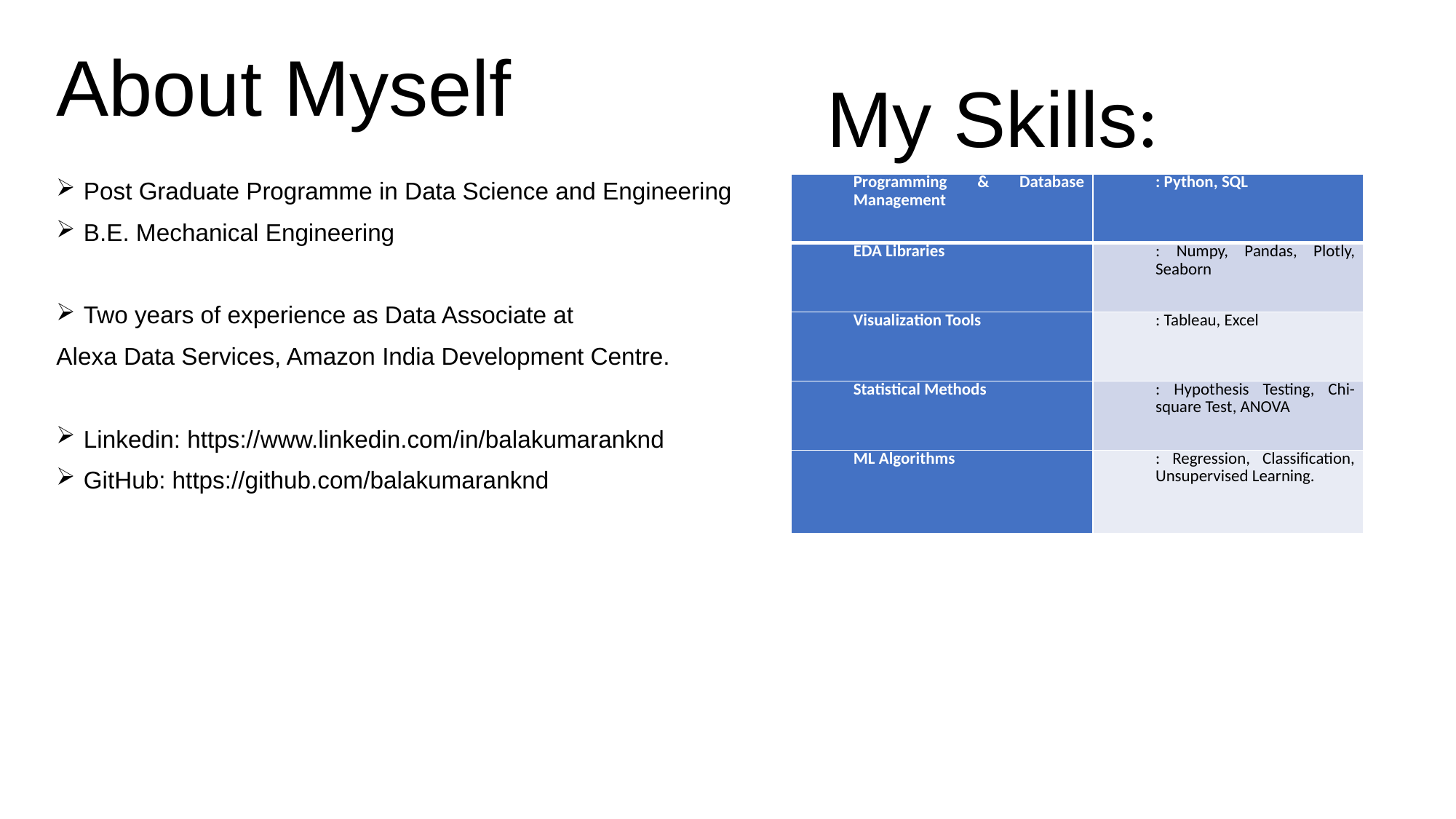

About Myself
My Skills:
Post Graduate Programme in Data Science and Engineering
B.E. Mechanical Engineering

Two years of experience as Data Associate at
Alexa Data Services, Amazon India Development Centre.

Linkedin: https://www.linkedin.com/in/balakumaranknd
GitHub: https://github.com/balakumaranknd
| Programming & Database Management | : Python, SQL |
| --- | --- |
| EDA Libraries | : Numpy, Pandas, Plotly, Seaborn |
| Visualization Tools | : Tableau, Excel |
| Statistical Methods | : Hypothesis Testing, Chi-square Test, ANOVA |
| ML Algorithms | : Regression, Classification, Unsupervised Learning. |